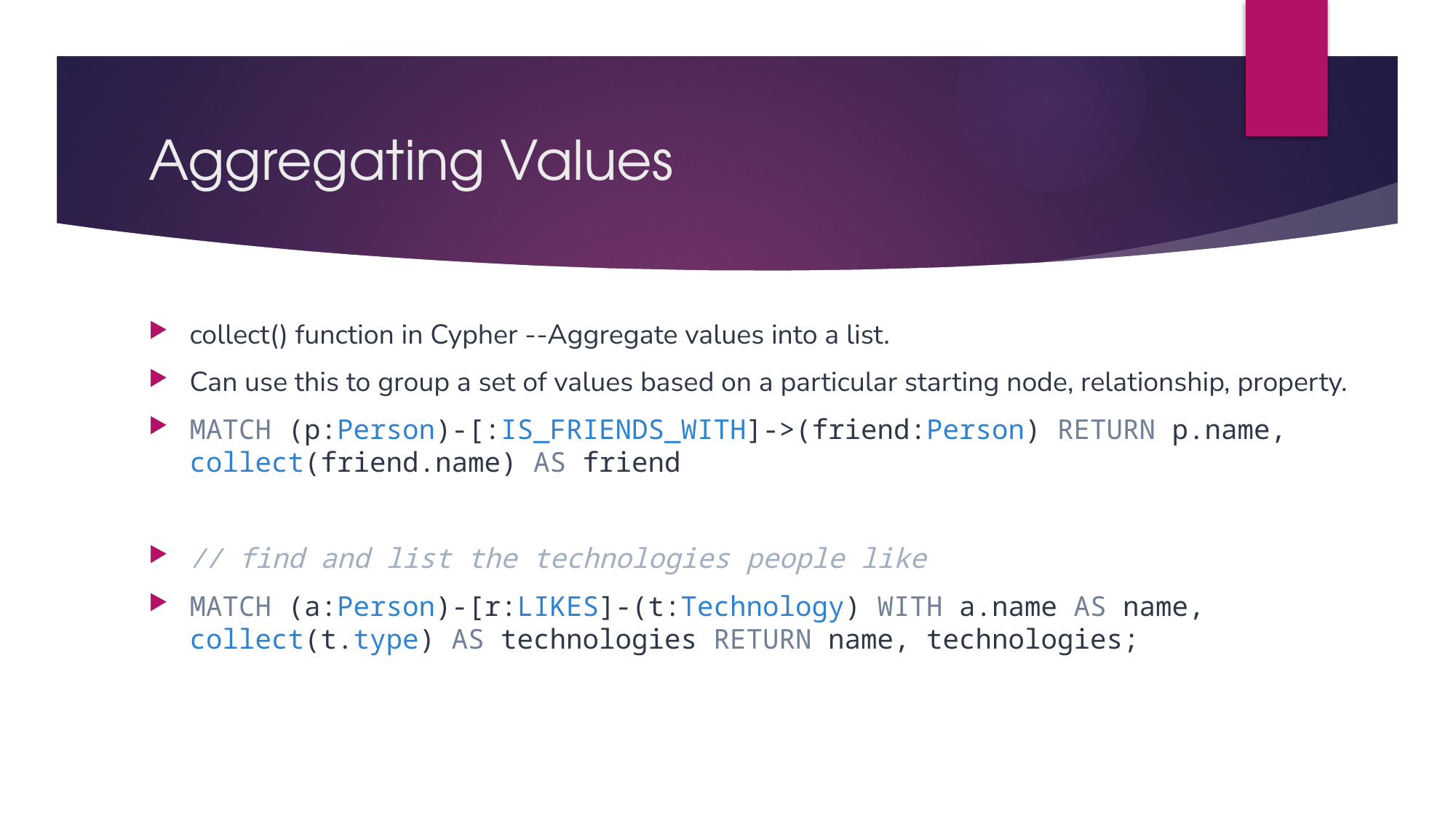

# Aggregating Values
collect() function in Cypher --Aggregate values into a list.
Can use this to group a set of values based on a particular starting node, relationship, property.
MATCH (p:Person)-[:IS_FRIENDS_WITH]->(friend:Person) RETURN p.name, collect(friend.name) AS friend

// find and list the technologies people like
MATCH (a:Person)-[r:LIKES]-(t:Technology) WITH a.name AS name, collect(t.type) AS technologies RETURN name, technologies;